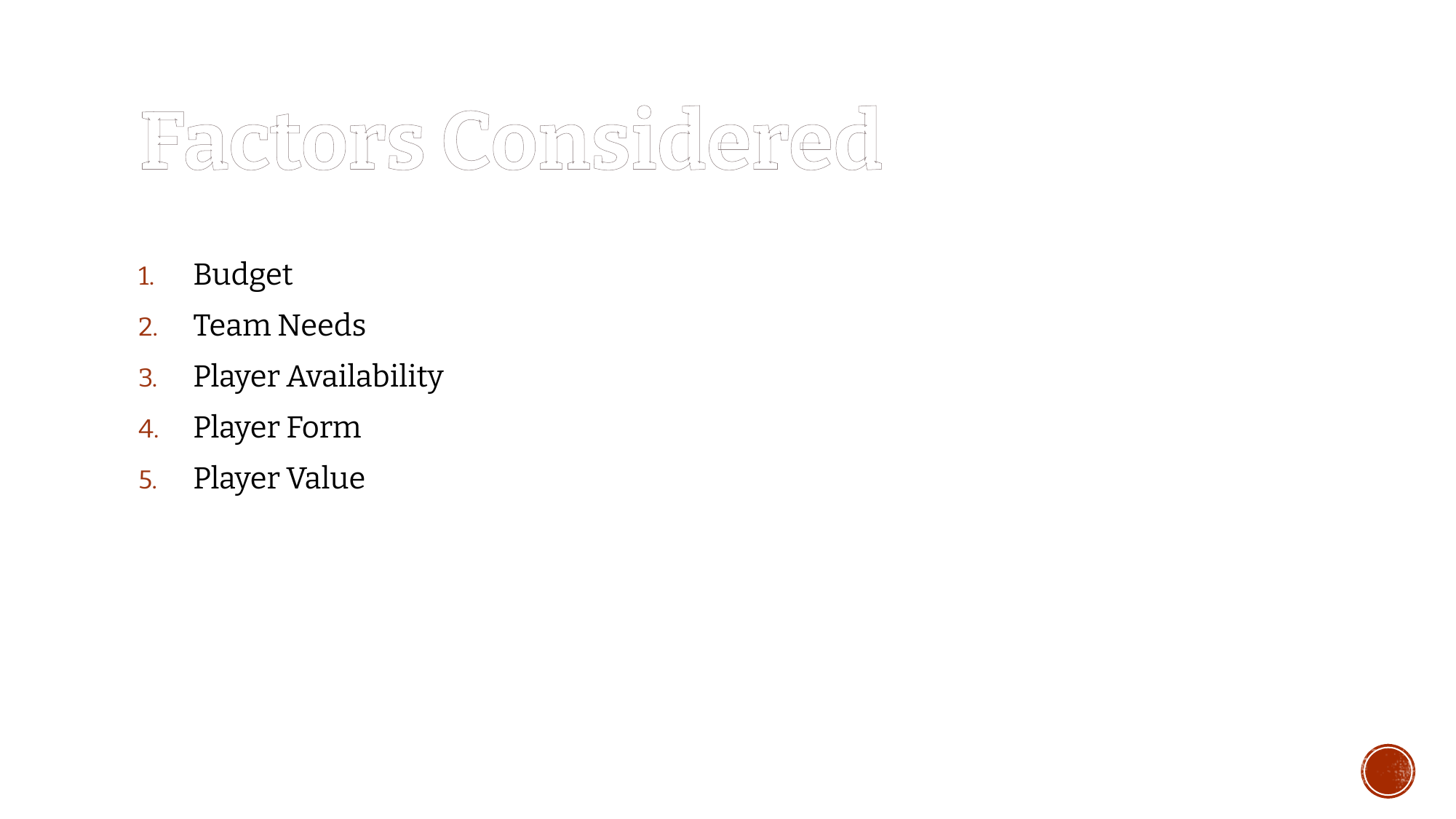

Factors Considered
Budget
Team Needs
Player Availability
Player Form
Player Value